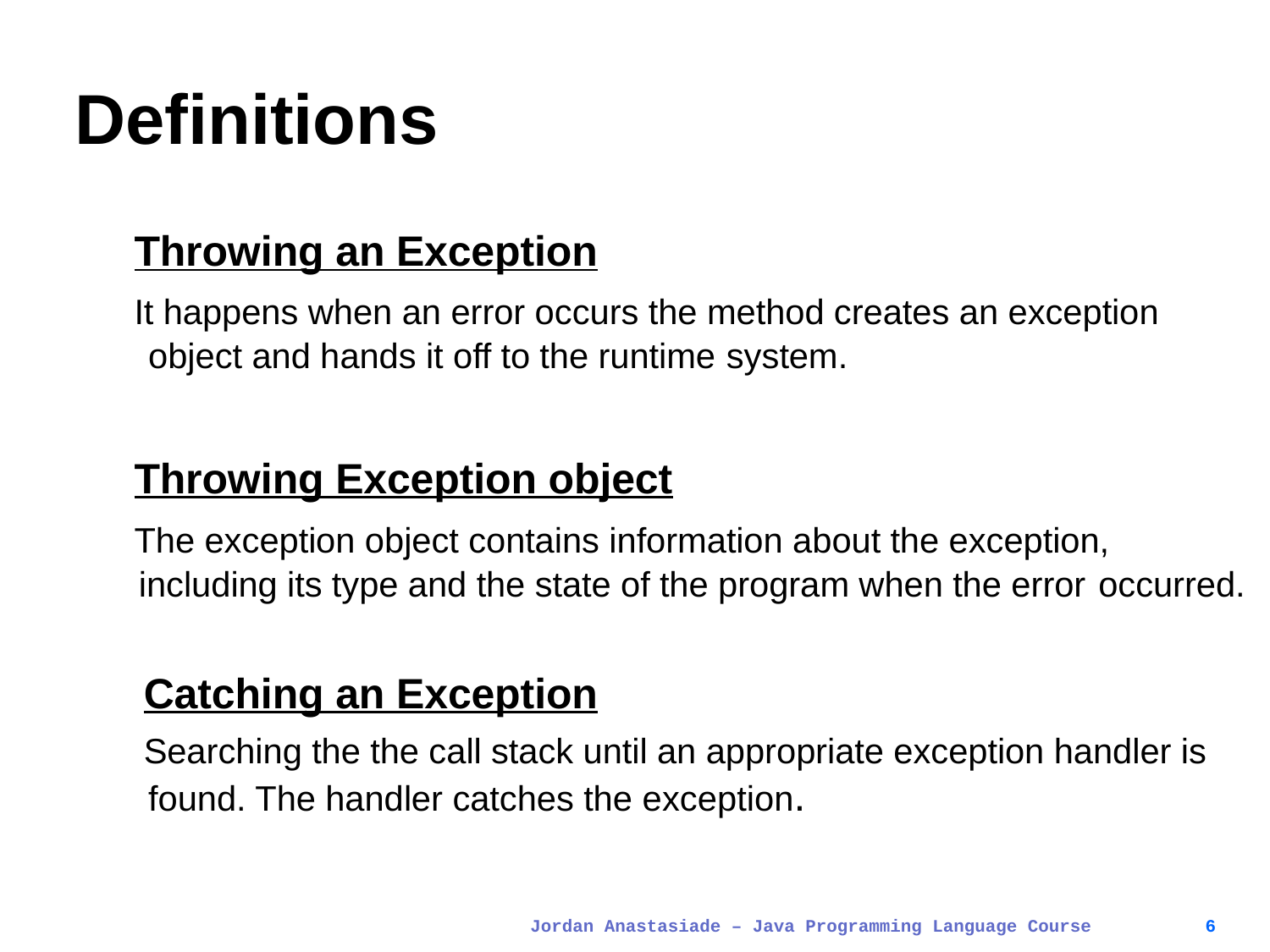

# Definitions
Throwing an Exception
It happens when an error occurs the method creates an exception  object and hands it off to the runtime system.

Throwing Exception object
The exception object contains information about the exception,  including its type and the state of the program when the error occurred.

Catching an Exception
Searching the the call stack until an appropriate exception handler is  found. The handler catches the exception.
Jordan Anastasiade – Java Programming Language Course
6